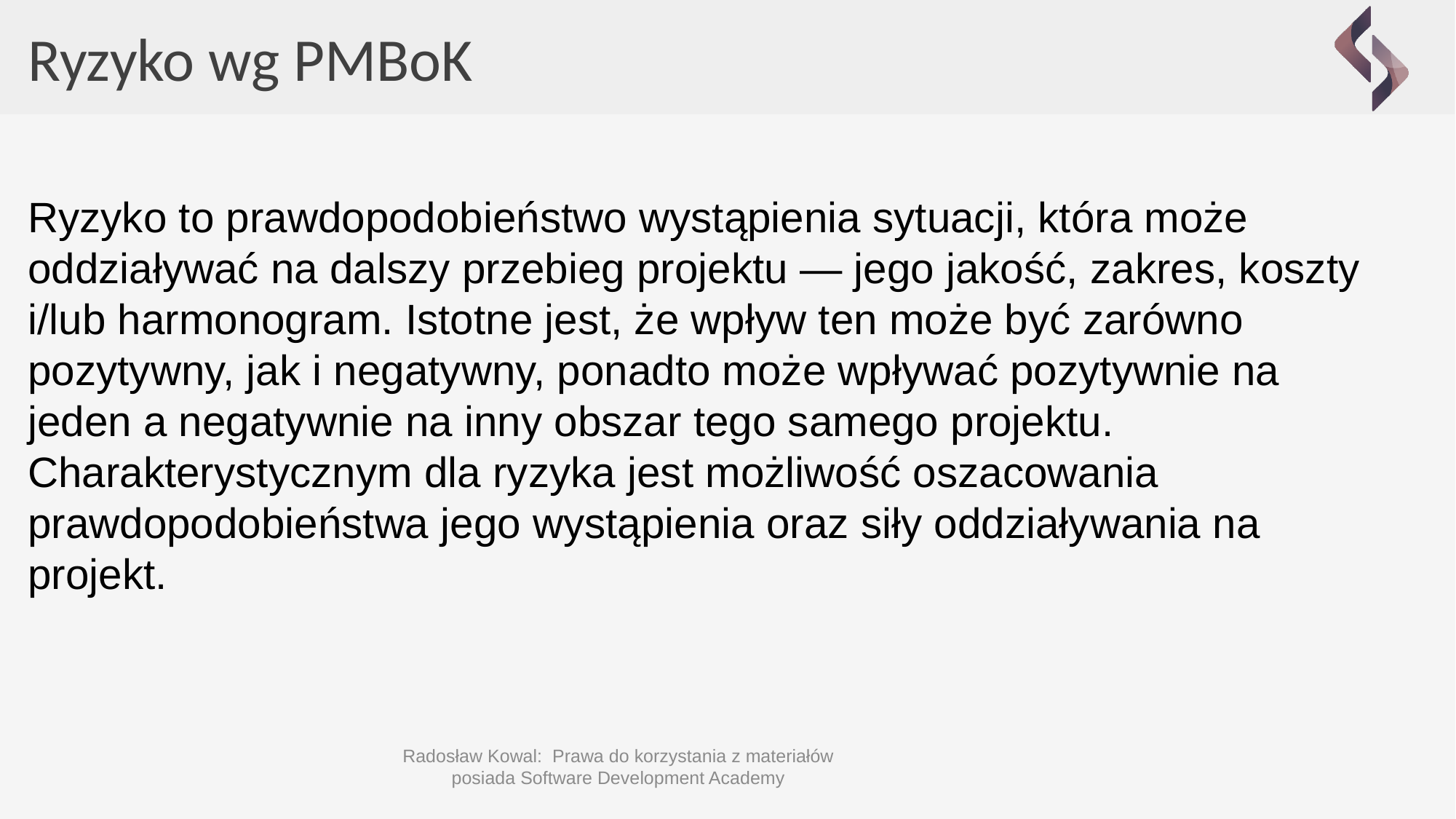

Ryzyko wg PMBoK
Ryzyko to prawdopodobieństwo wystąpienia sytuacji, która może oddziaływać na dalszy przebieg projektu — jego jakość, zakres, koszty i/lub harmonogram. Istotne jest, że wpływ ten może być zarówno pozytywny, jak i negatywny, ponadto może wpływać pozytywnie na jeden a negatywnie na inny obszar tego samego projektu. Charakterystycznym dla ryzyka jest możliwość oszacowania prawdopodobieństwa jego wystąpienia oraz siły oddziaływania na projekt.

Radosław Kowal:  Prawa do korzystania z materiałów posiada Software Development Academy